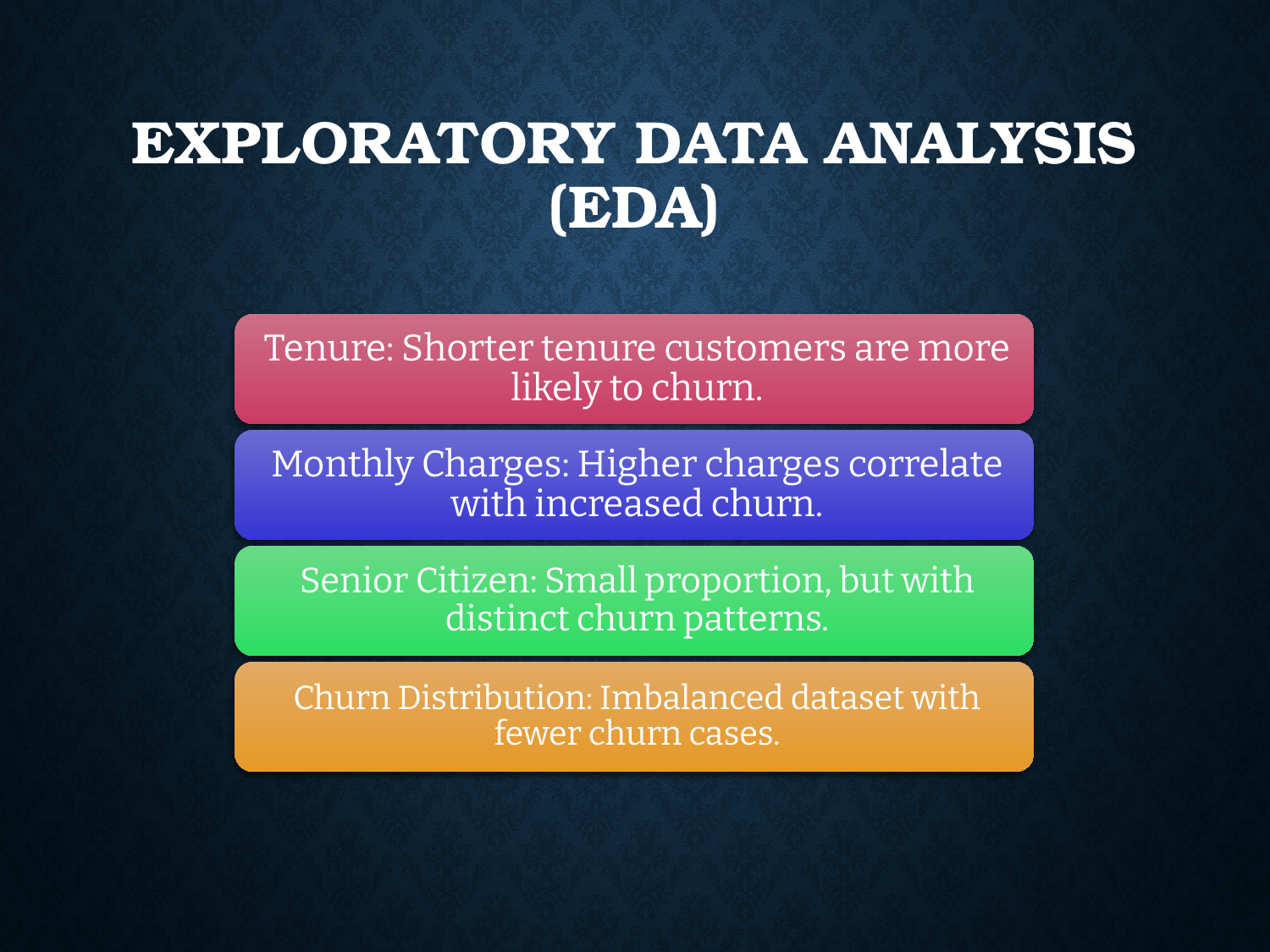

# Exploratory Data Analysis (EDA)
Tenure: Shorter tenure customers are more likely to churn.
Monthly Charges: Higher charges correlate with increased churn.
Senior Citizen: Small proportion, but with distinct churn patterns.
Churn Distribution: Imbalanced dataset with fewer churn cases.